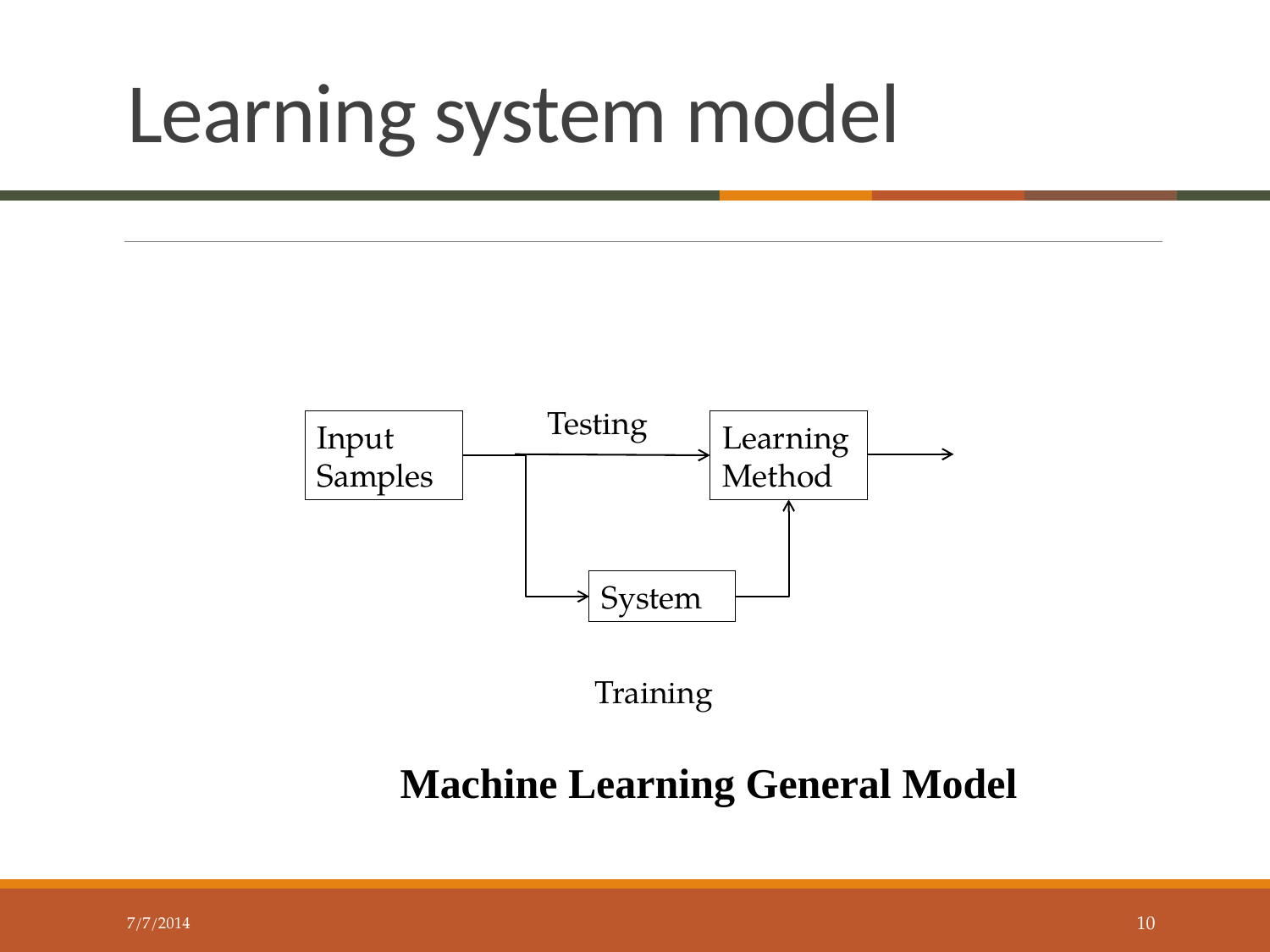

# Learning system model
Testing
Input Samples
Learning Method
System
Training
Machine Learning General Model
7/7/2014
10